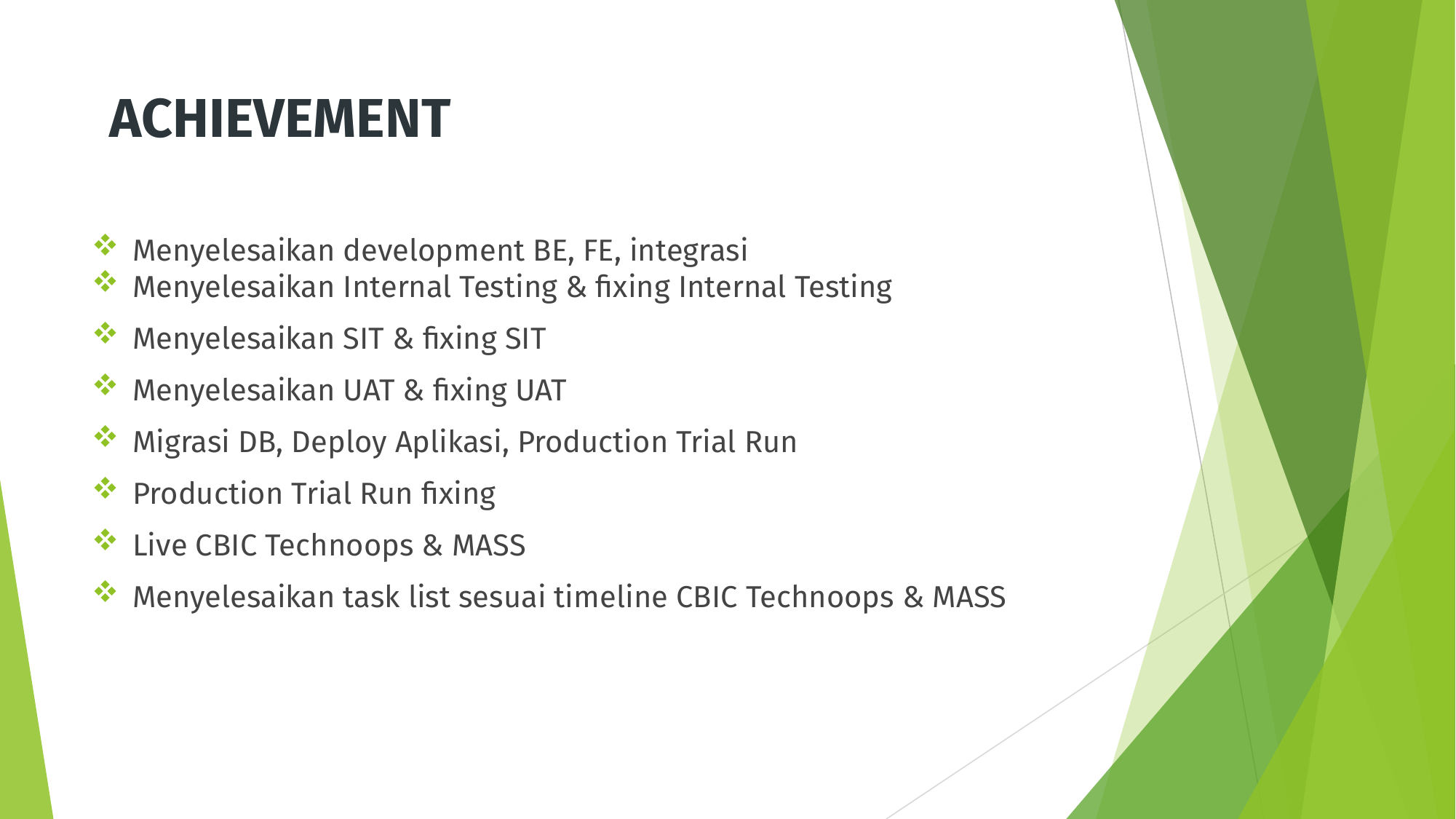

# ACHIEVEMENT
Menyelesaikan development BE, FE, integrasi
Menyelesaikan Internal Testing & fixing Internal Testing
Menyelesaikan SIT & fixing SIT
Menyelesaikan UAT & fixing UAT
Migrasi DB, Deploy Aplikasi, Production Trial Run
Production Trial Run fixing
Live CBIC Technoops & MASS
Menyelesaikan task list sesuai timeline CBIC Technoops & MASS